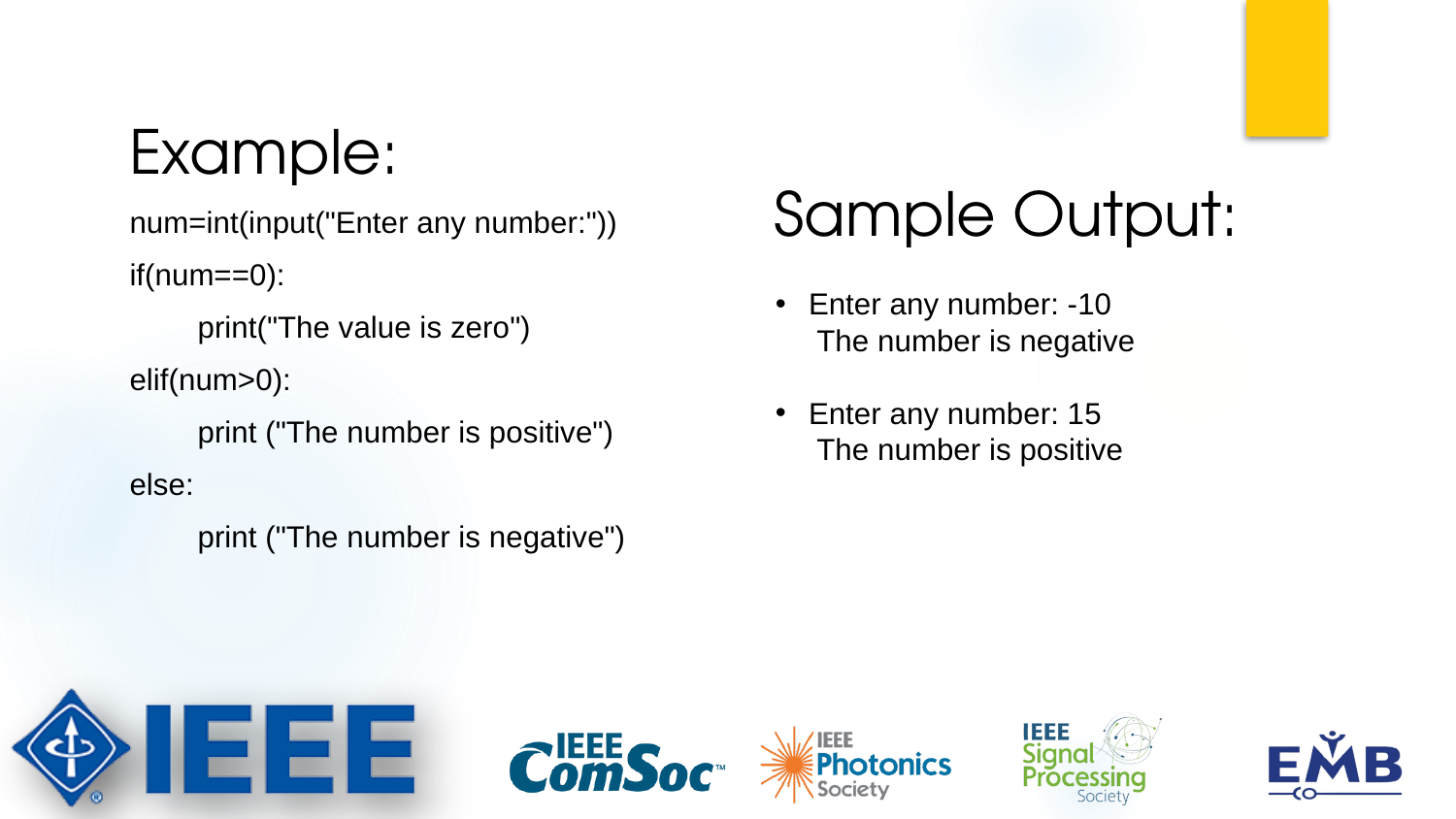

Example:
num=int(input("Enter any number:"))
if(num==0):
        print("The value is zero")
elif(num>0):
        print ("The number is positive")
else:
        print ("The number is negative")

Sample Output:

Enter any number: -10
     The number is negative

Enter any number: 15
     The number is positive